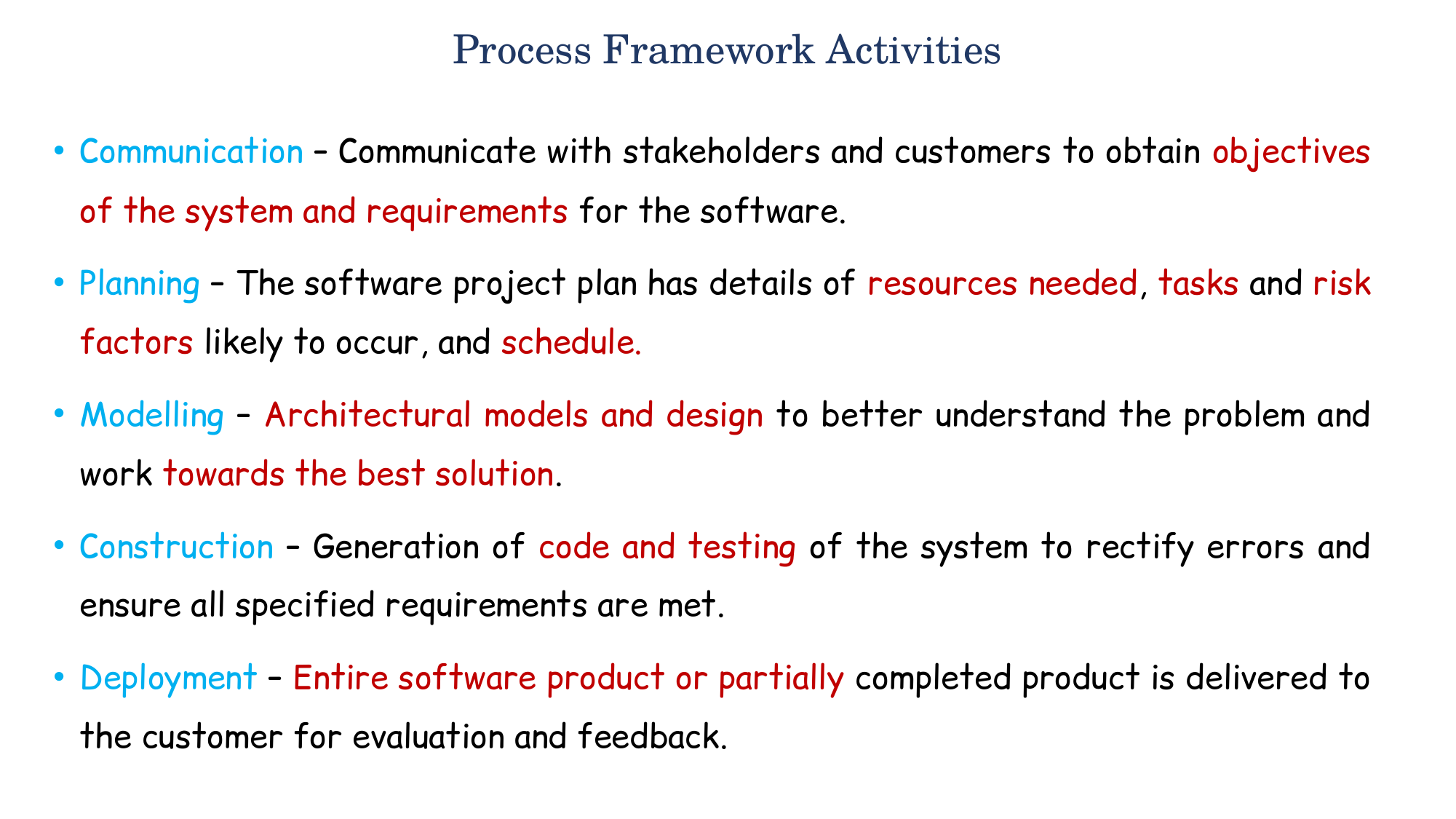

# Process Framework Activities
Communication – Communicate with stakeholders and customers to obtain objectives of the system and requirements for the software.
Planning – The software project plan has details of resources needed, tasks and risk factors likely to occur, and schedule.
Modelling – Architectural models and design to better understand the problem and work towards the best solution.
Construction – Generation of code and testing of the system to rectify errors and ensure all specified requirements are met.
Deployment – Entire software product or partially completed product is delivered to the customer for evaluation and feedback.